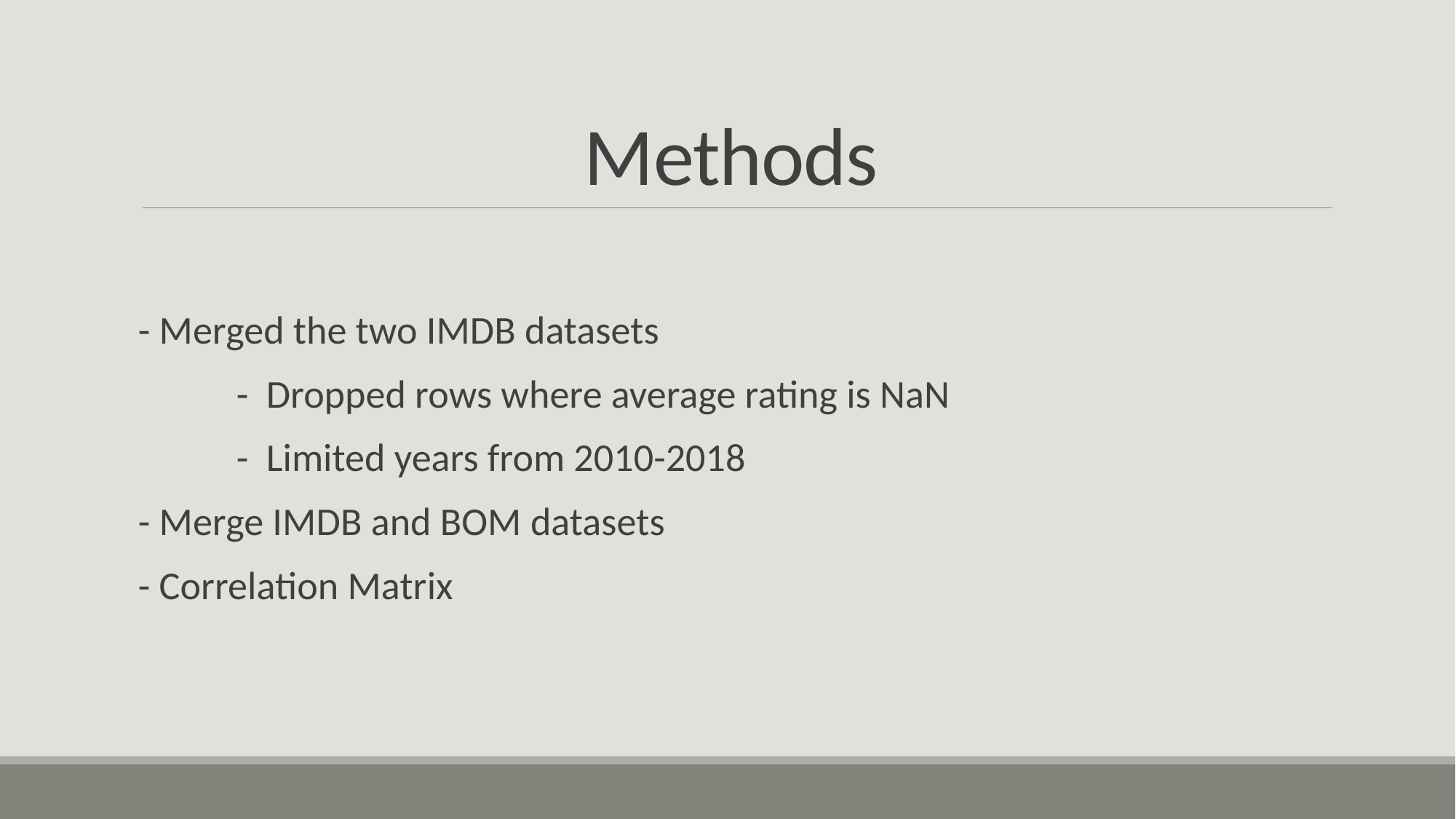

# Methods
- Merged the two IMDB datasets
	-  Dropped rows where average rating is NaN
	-  Limited years from 2010-2018
- Merge IMDB and BOM datasets
- Correlation Matrix